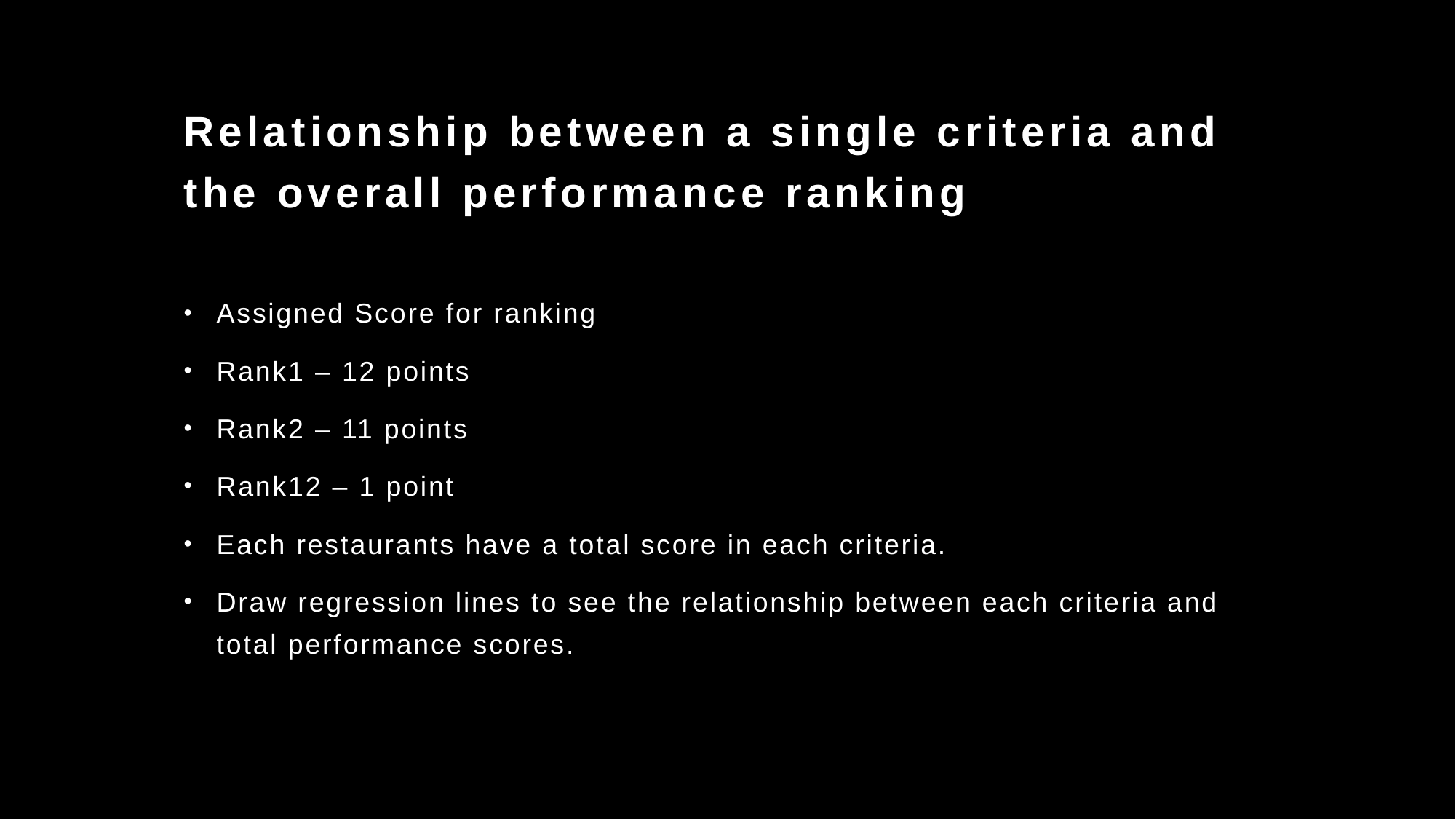

# Relationship between a single criteria and the overall performance ranking
Assigned Score for ranking
Rank1 – 12 points
Rank2 – 11 points
Rank12 – 1 point
Each restaurants have a total score in each criteria.
Draw regression lines to see the relationship between each criteria and total performance scores.